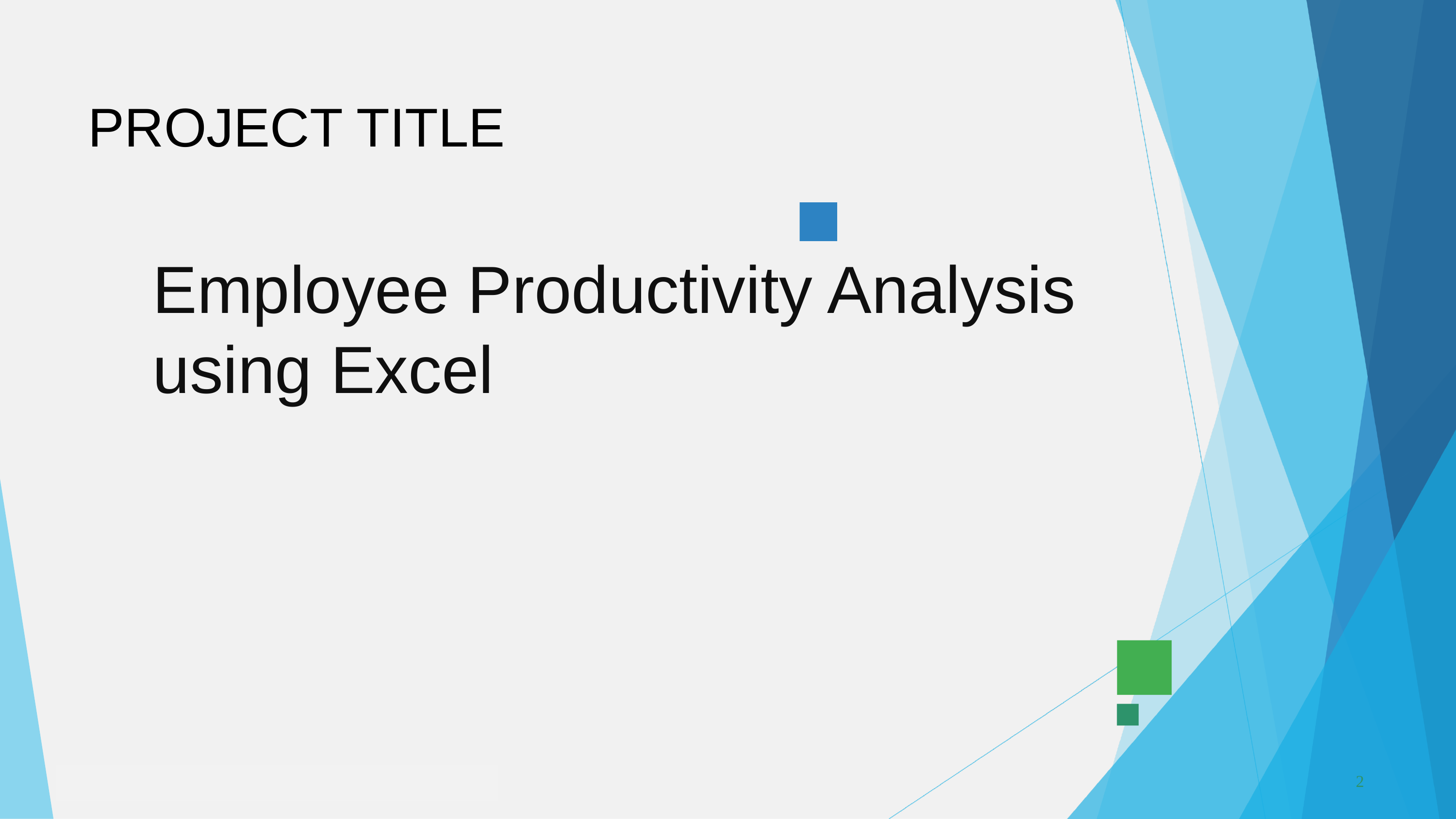

PROJECT TITLE

Employee Productivity Analysis using Excel

2